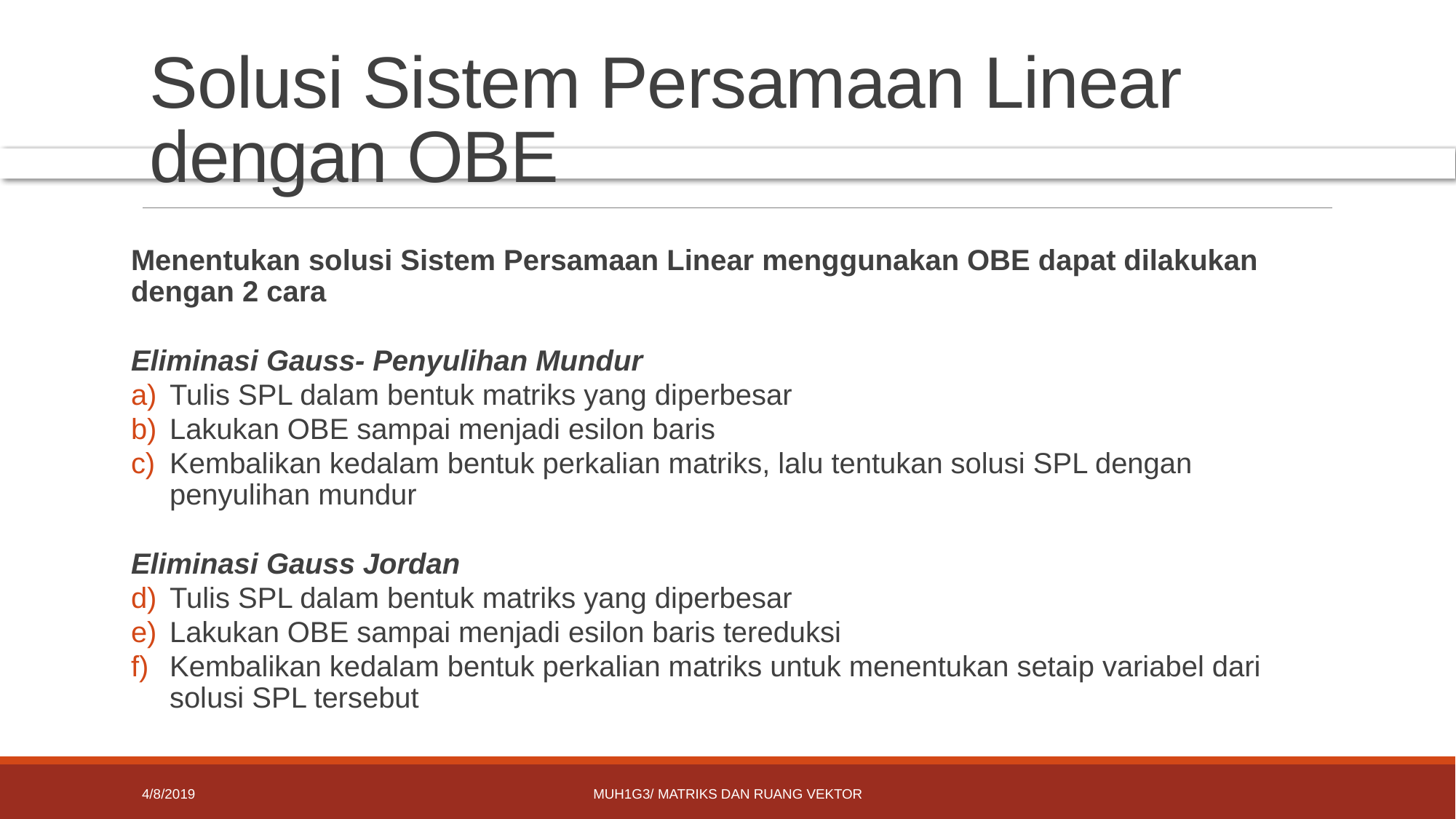

# Solusi Sistem Persamaan Linear dengan OBE
Menentukan solusi Sistem Persamaan Linear menggunakan OBE dapat dilakukan dengan 2 cara

Eliminasi Gauss- Penyulihan Mundur
Tulis SPL dalam bentuk matriks yang diperbesar
Lakukan OBE sampai menjadi esilon baris
Kembalikan kedalam bentuk perkalian matriks, lalu tentukan solusi SPL dengan penyulihan mundur

Eliminasi Gauss Jordan
Tulis SPL dalam bentuk matriks yang diperbesar
Lakukan OBE sampai menjadi esilon baris tereduksi
Kembalikan kedalam bentuk perkalian matriks untuk menentukan setaip variabel dari solusi SPL tersebut
4/8/2019
MUH1G3/ MATRIKS DAN RUANG VEKTOR